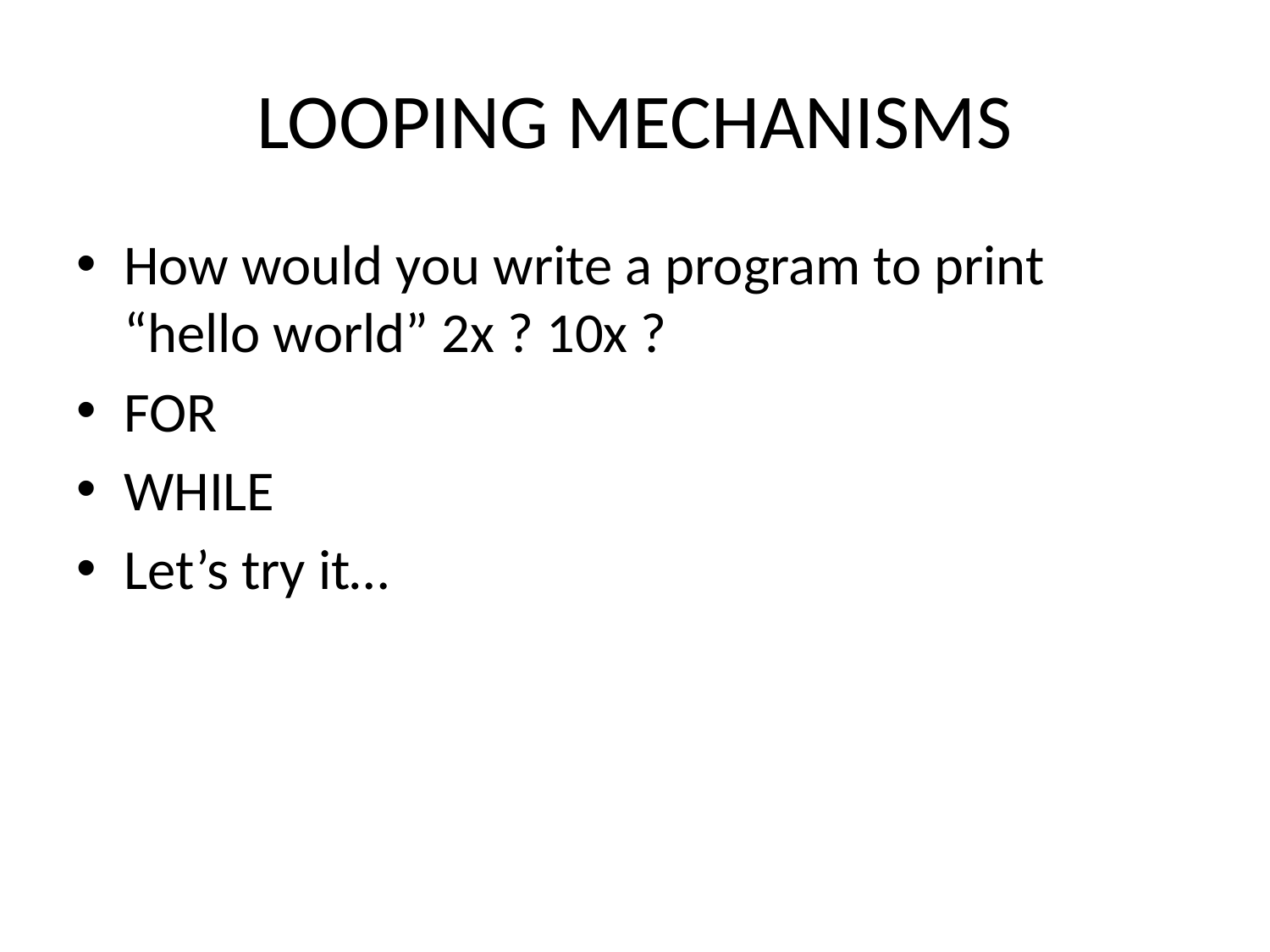

# LOOPING MECHANISMS
How would you write a program to print “hello world” 2x ? 10x ?
FOR
WHILE
Let’s try it…